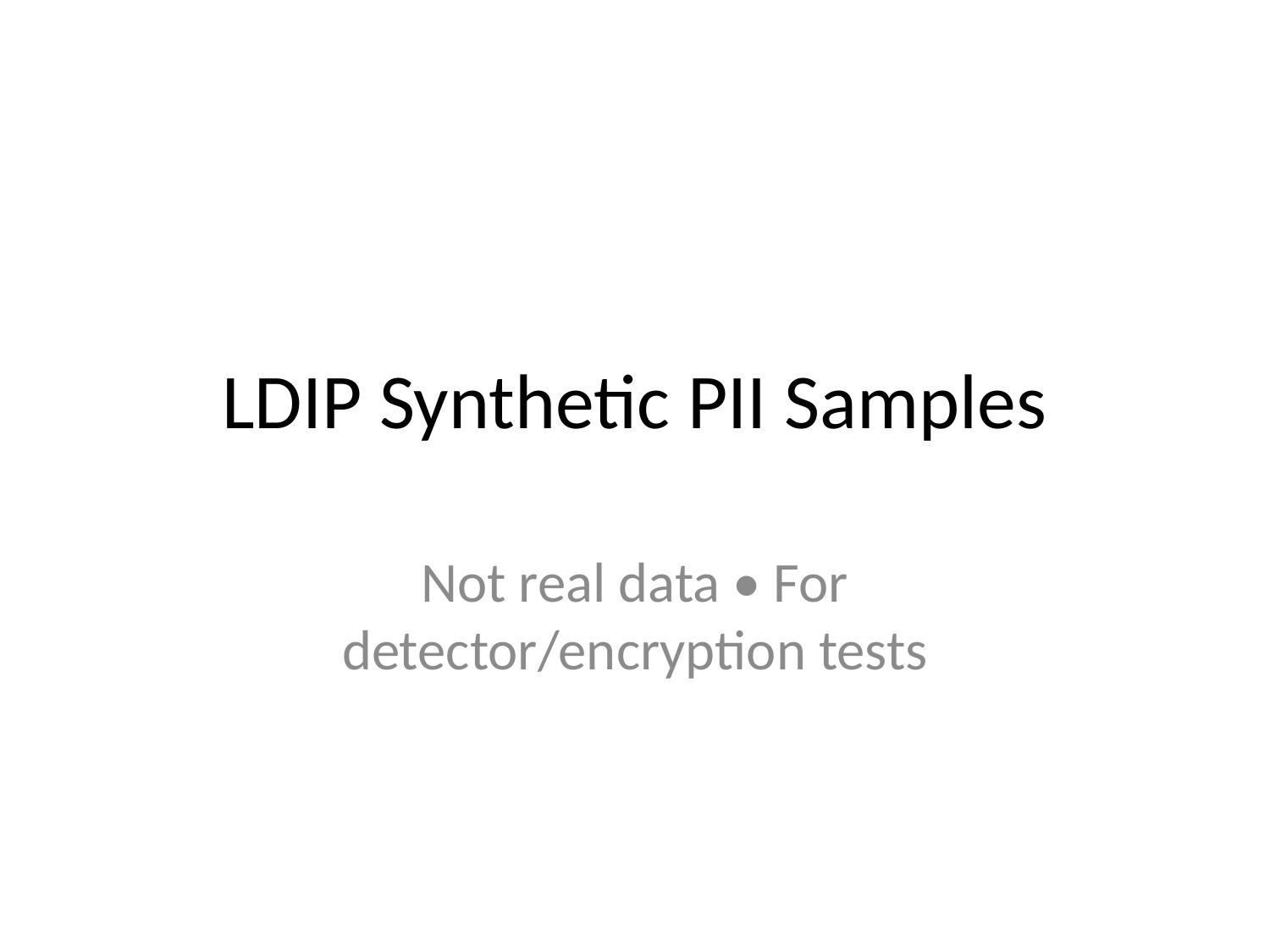

# LDIP Synthetic PII Samples
Not real data • For detector/encryption tests